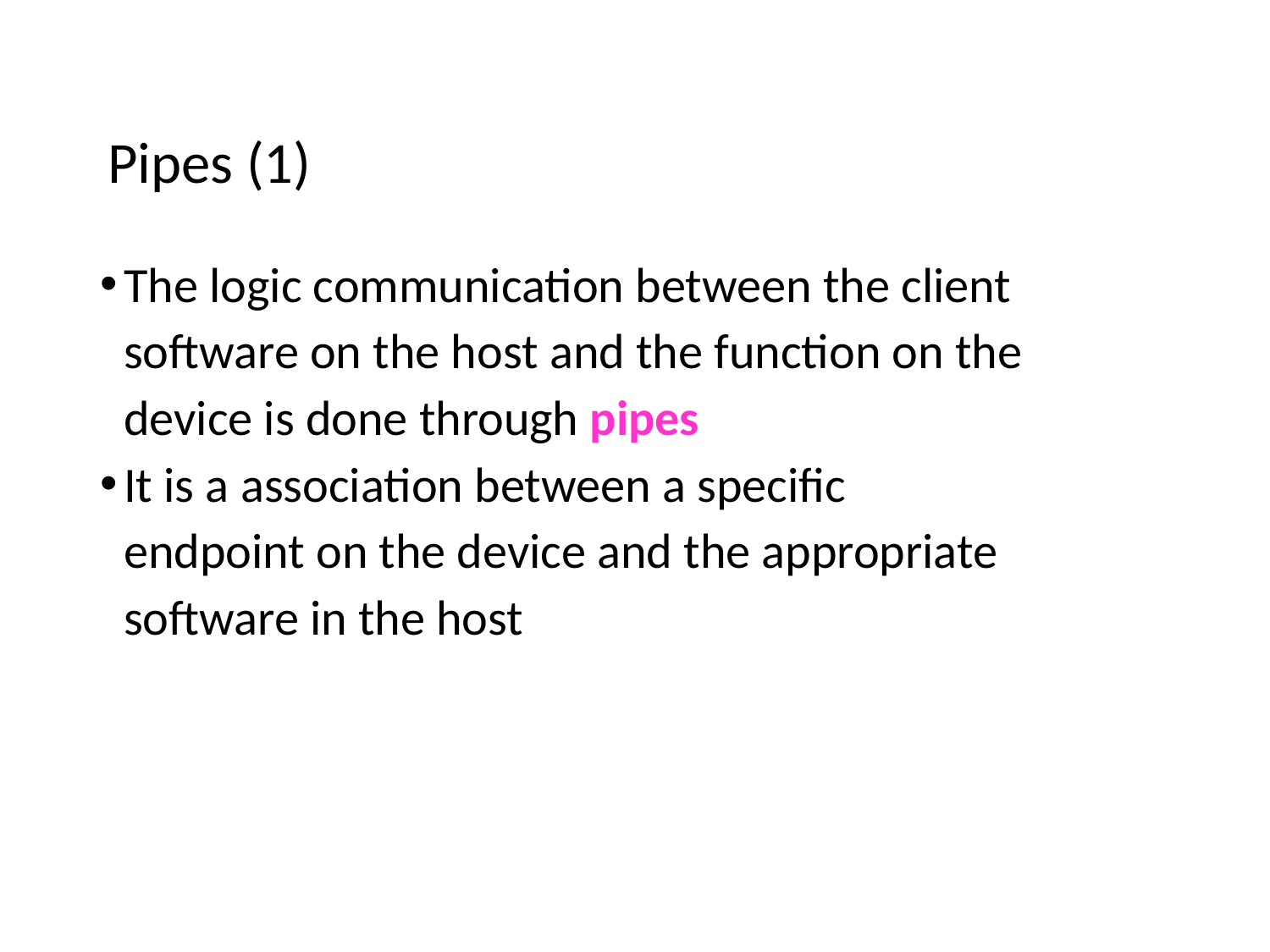

# Pipes (1)
The logic communication between the client
	software on the host and the function on the
	device is done through pipes
It is a association between a specific
	endpoint on the device and the appropriate
	software in the host